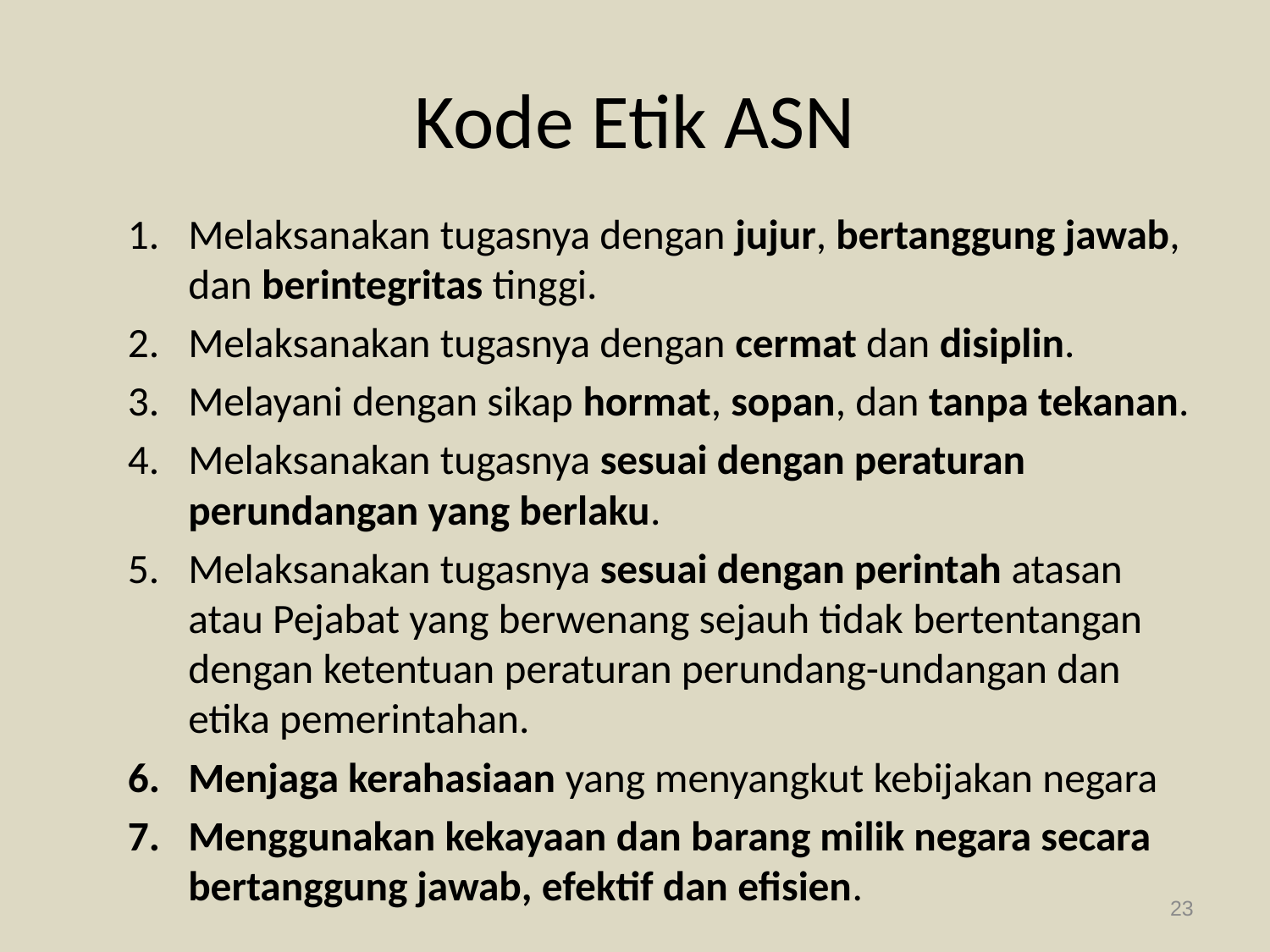

# Kode Etik ASN
Melaksanakan tugasnya dengan jujur, bertanggung jawab, dan berintegritas tinggi.
Melaksanakan tugasnya dengan cermat dan disiplin.
Melayani dengan sikap hormat, sopan, dan tanpa tekanan.
Melaksanakan tugasnya sesuai dengan peraturan perundangan yang berlaku.
Melaksanakan tugasnya sesuai dengan perintah atasan atau Pejabat yang berwenang sejauh tidak bertentangan dengan ketentuan peraturan perundang-undangan dan etika pemerintahan.
Menjaga kerahasiaan yang menyangkut kebijakan negara
Menggunakan kekayaan dan barang milik negara secara bertanggung jawab, efektif dan efisien.

23